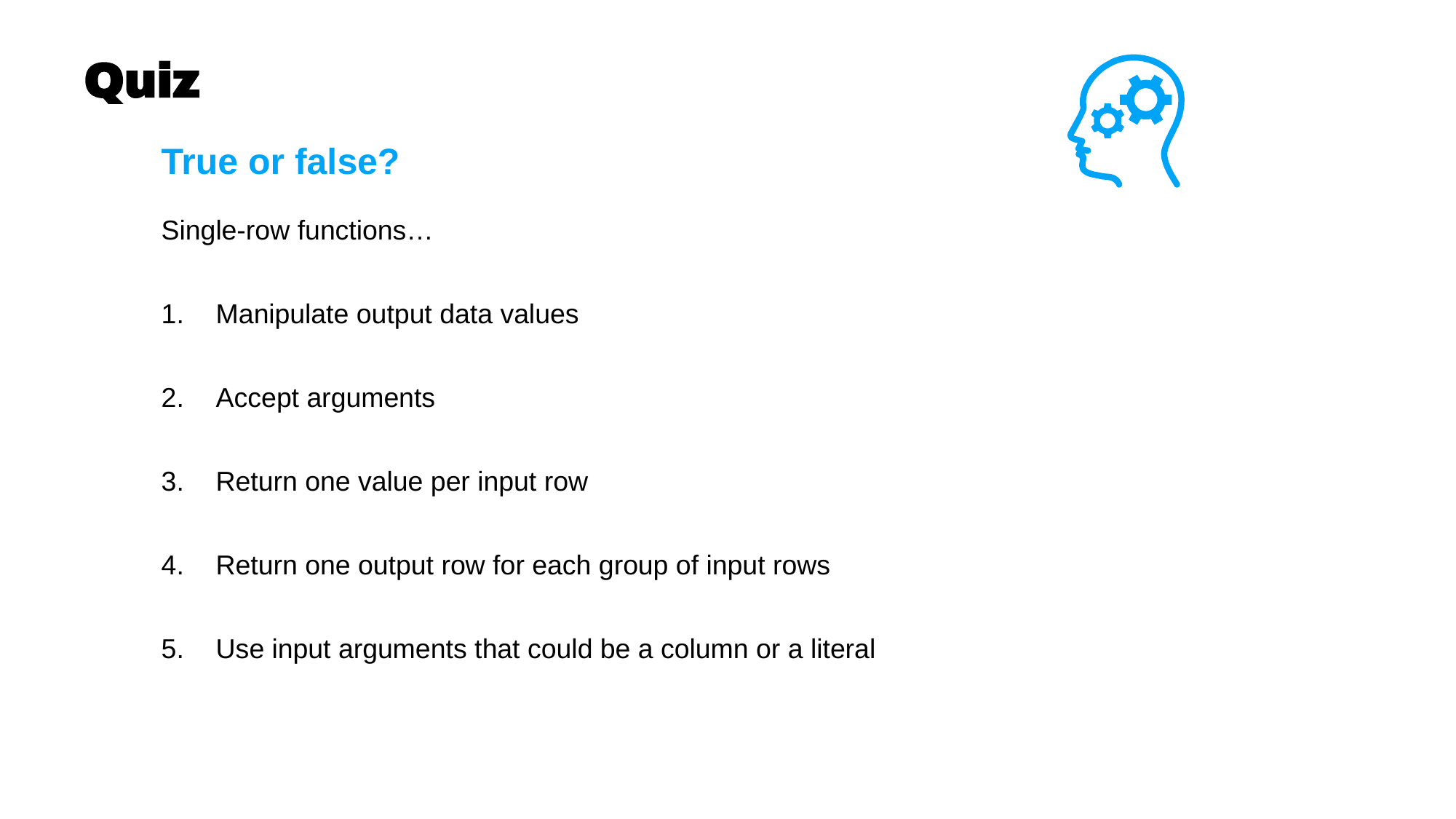

# Quiz

True or false?
Single-row functions…

Manipulate output data values

Accept arguments

Return one value per input row

Return one output row for each group of input rows

Use input arguments that could be a column or a literal